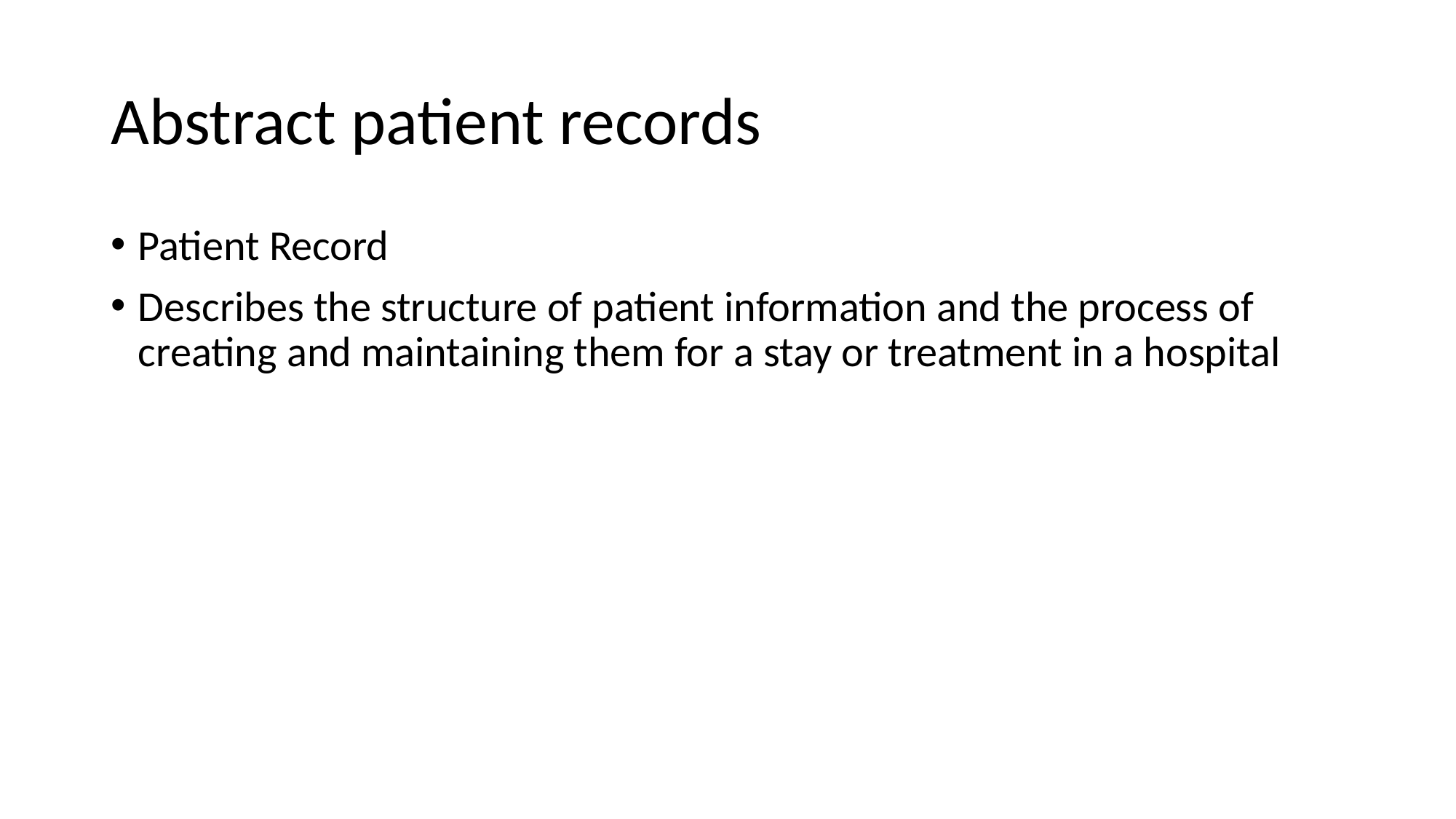

Abstract patient records
Patient Record
Describes the structure of patient information and the process of creating and maintaining them for a stay or treatment in a hospital